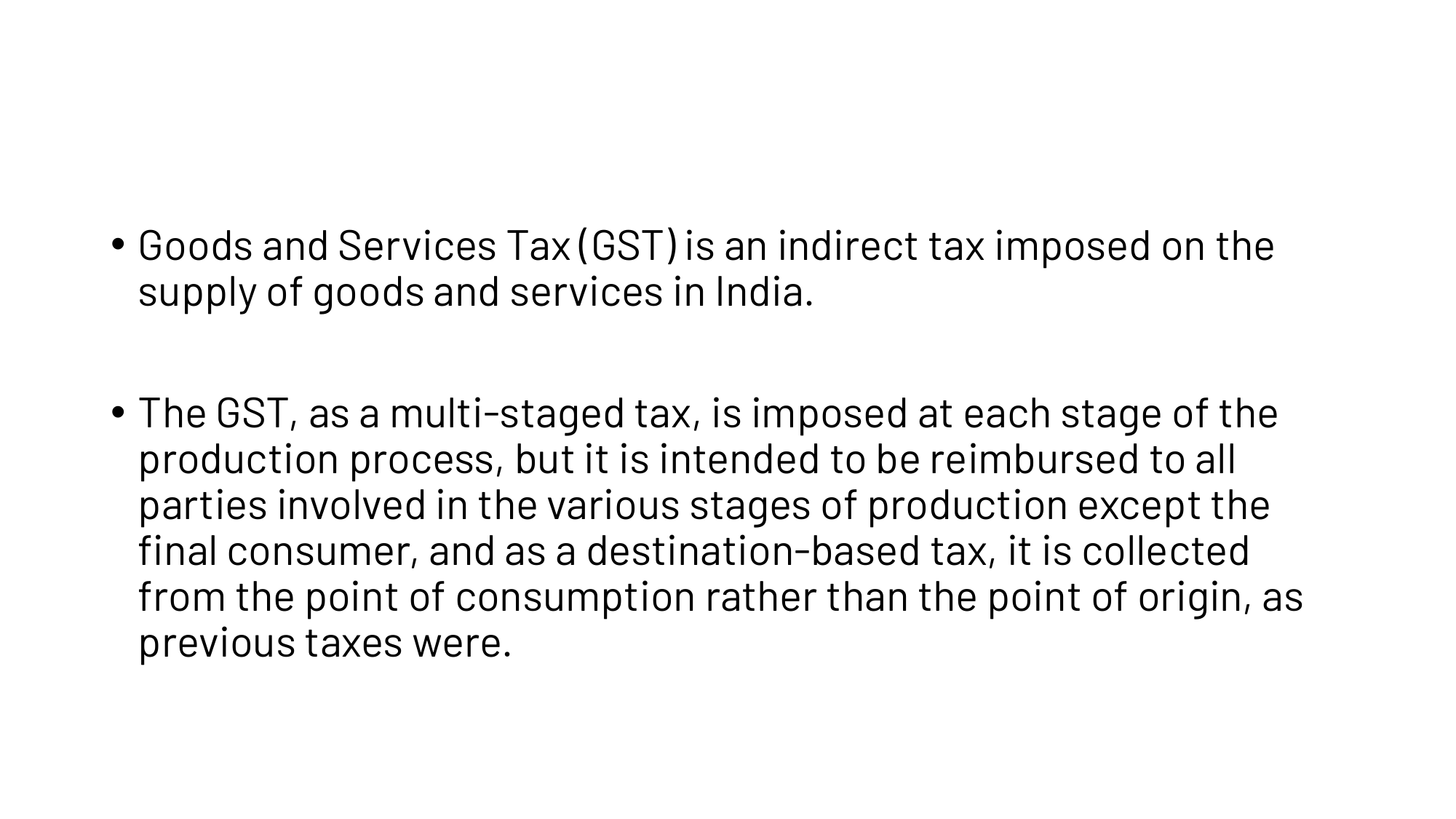

#
Goods and Services Tax (GST) is an indirect tax imposed on the supply of goods and services in India.

The GST, as a multi-staged tax, is imposed at each stage of the production process, but it is intended to be reimbursed to all parties involved in the various stages of production except the final consumer, and as a destination-based tax, it is collected from the point of consumption rather than the point of origin, as previous taxes were.